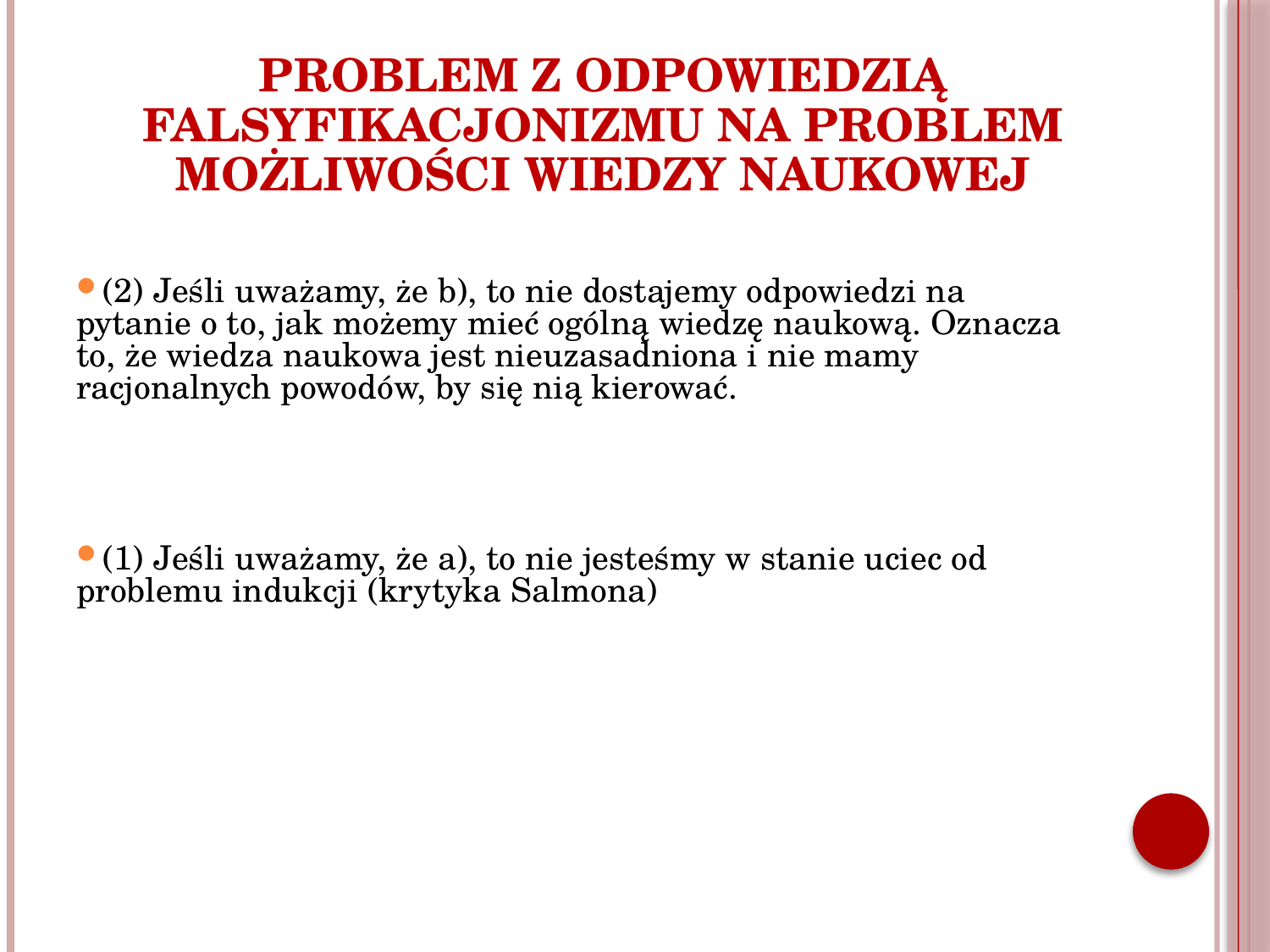

(2) Jeśli uważamy, że b), to nie dostajemy odpowiedzi na pytanie o to, jak możemy mieć ogólną wiedzę naukową. Oznacza to, że wiedza naukowa jest nieuzasadniona i nie mamy racjonalnych powodów, by się nią kierować.

(1) Jeśli uważamy, że a), to nie jesteśmy w stanie uciec od problemu indukcji (krytyka Salmona)
Problem z odpowiedzią falsyfikacjonizmu na problem możliwości wiedzy naukowej